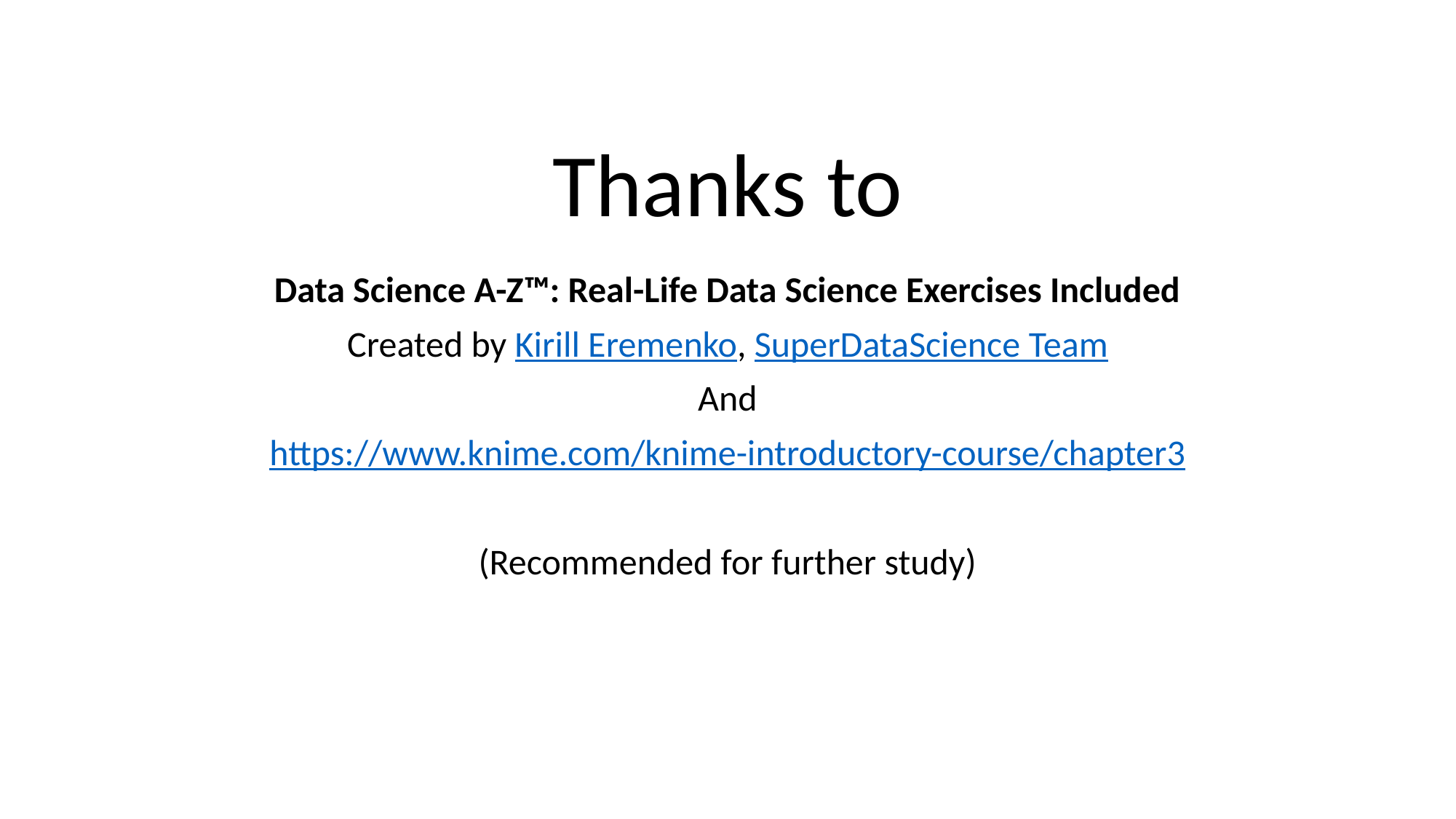

# Thanks to
Data Science A-Z™: Real-Life Data Science Exercises Included
Created by Kirill Eremenko, SuperDataScience Team
And
https://www.knime.com/knime-introductory-course/chapter3

(Recommended for further study)